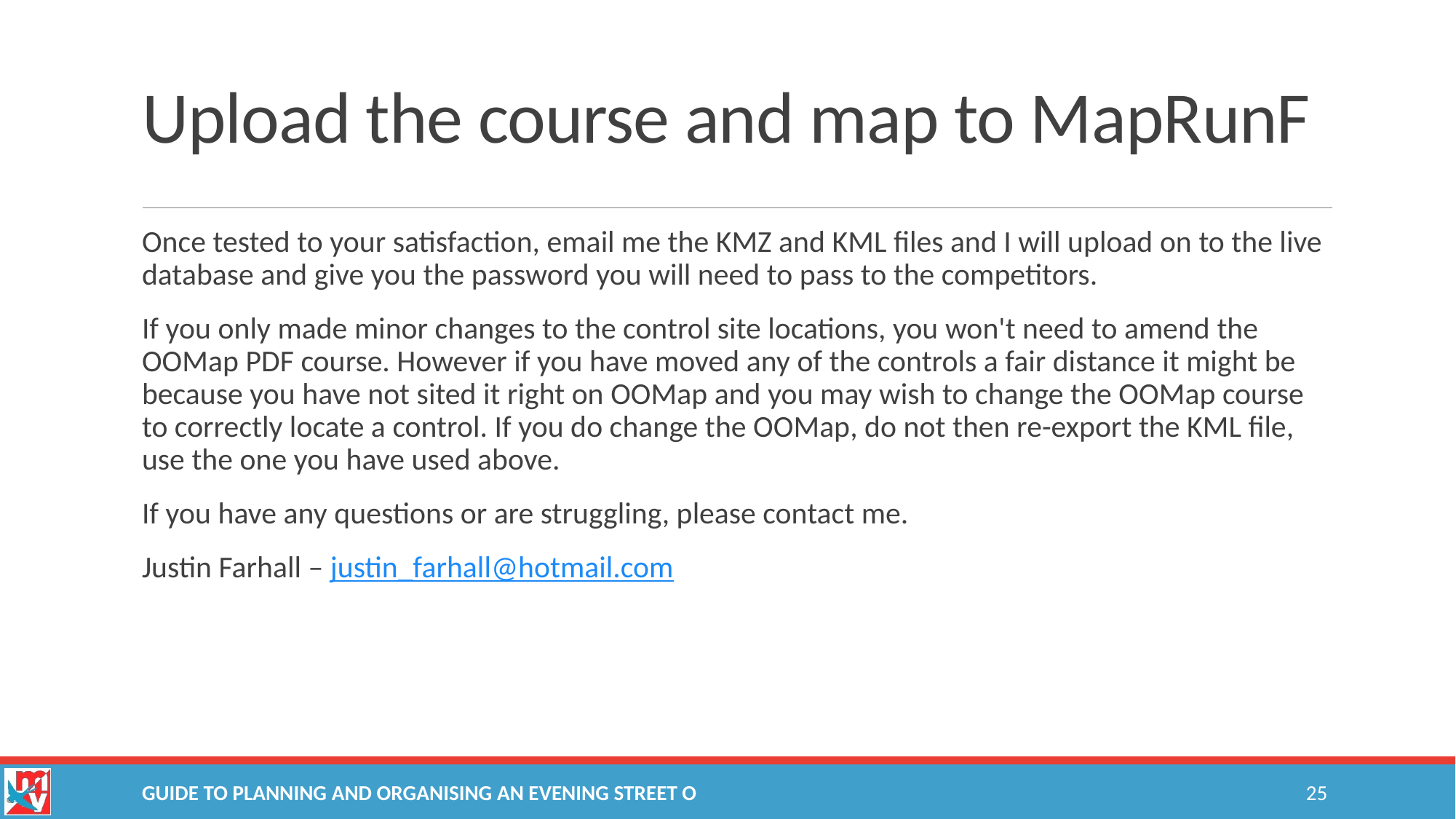

# Upload the course and map to MapRunF
Once tested to your satisfaction, email me the KMZ and KML files and I will upload on to the live database and give you the password you will need to pass to the competitors.
If you only made minor changes to the control site locations, you won't need to amend the OOMap PDF course. However if you have moved any of the controls a fair distance it might be because you have not sited it right on OOMap and you may wish to change the OOMap course to correctly locate a control. If you do change the OOMap, do not then re-export the KML file, use the one you have used above.
If you have any questions or are struggling, please contact me.
Justin Farhall – justin_farhall@hotmail.com
25
Guide to planning and organising an Evening Street O